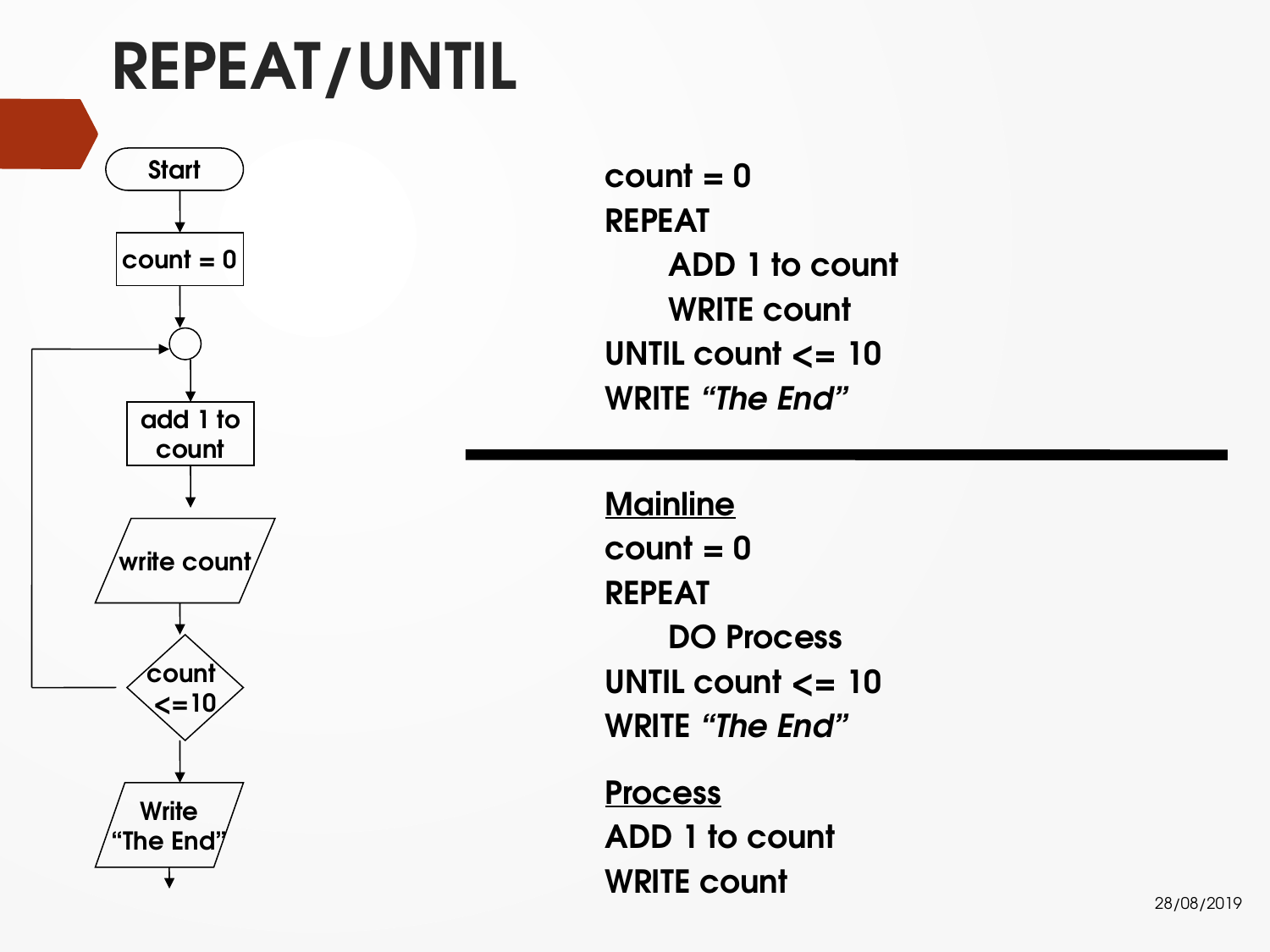

# REPEAT/UNTIL
Start

count = 0

add 1 to
count

write count

count
<=10

Write
“The End”

count = 0
REPEAT
ADD 1 to count
WRITE count
UNTIL count <= 10
WRITE “The End”

Mainline
count = 0
REPEAT
DO Process
UNTIL count <= 10
WRITE “The End”

Process
ADD 1 to count
WRITE count

28/08/2019